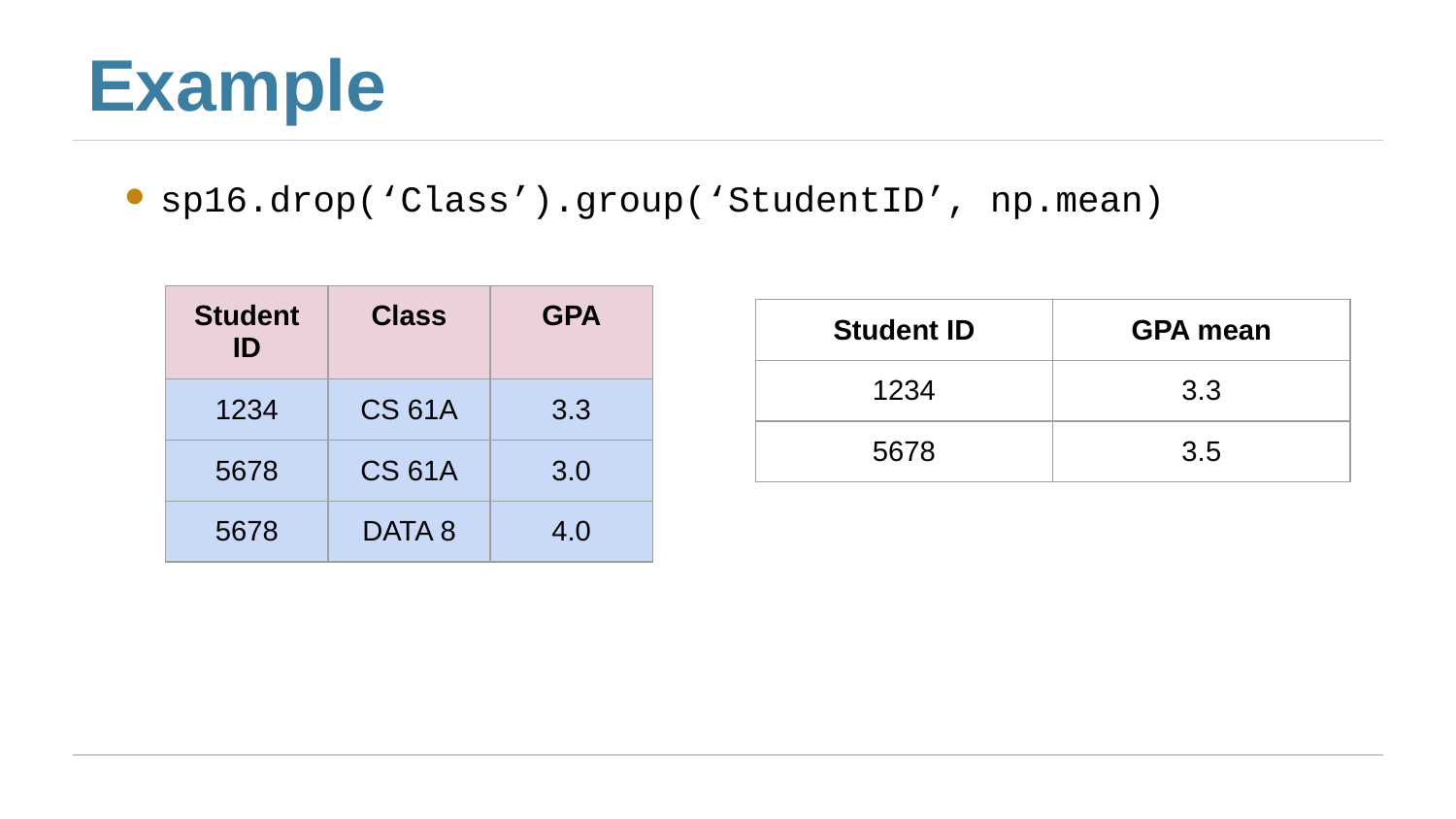

# Example
sp16.drop(‘Class’).group(‘StudentID’, np.mean)
| Student ID | Class | GPA |
| --- | --- | --- |
| 1234 | CS 61A | 3.3 |
| 5678 | CS 61A | 3.0 |
| 5678 | DATA 8 | 4.0 |
| Student ID | GPA mean |
| --- | --- |
| 1234 | 3.3 |
| 5678 | 3.5 |